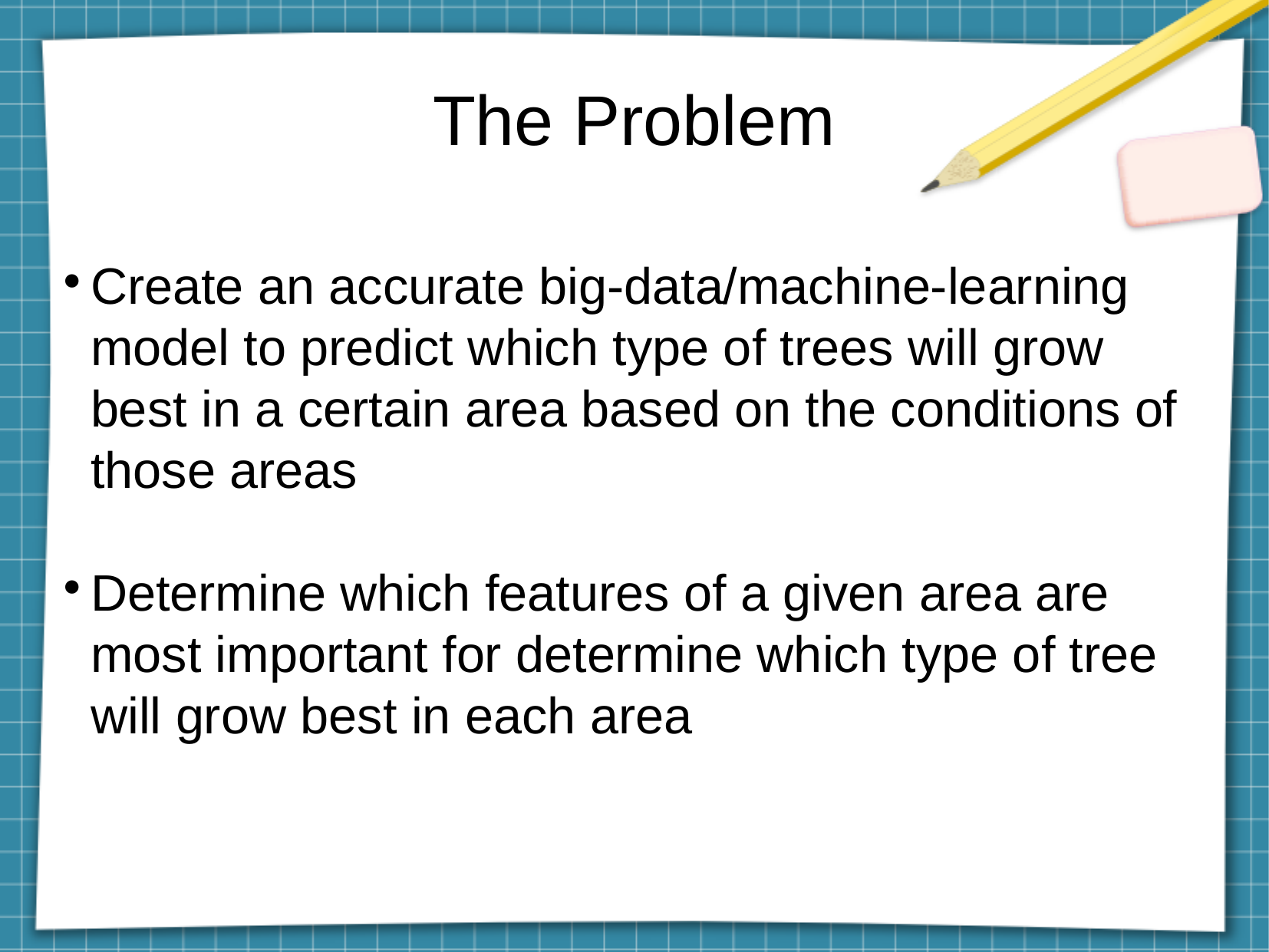

The Problem
Create an accurate big-data/machine-learning model to predict which type of trees will grow best in a certain area based on the conditions of those areas

Determine which features of a given area are most important for determine which type of tree will grow best in each area